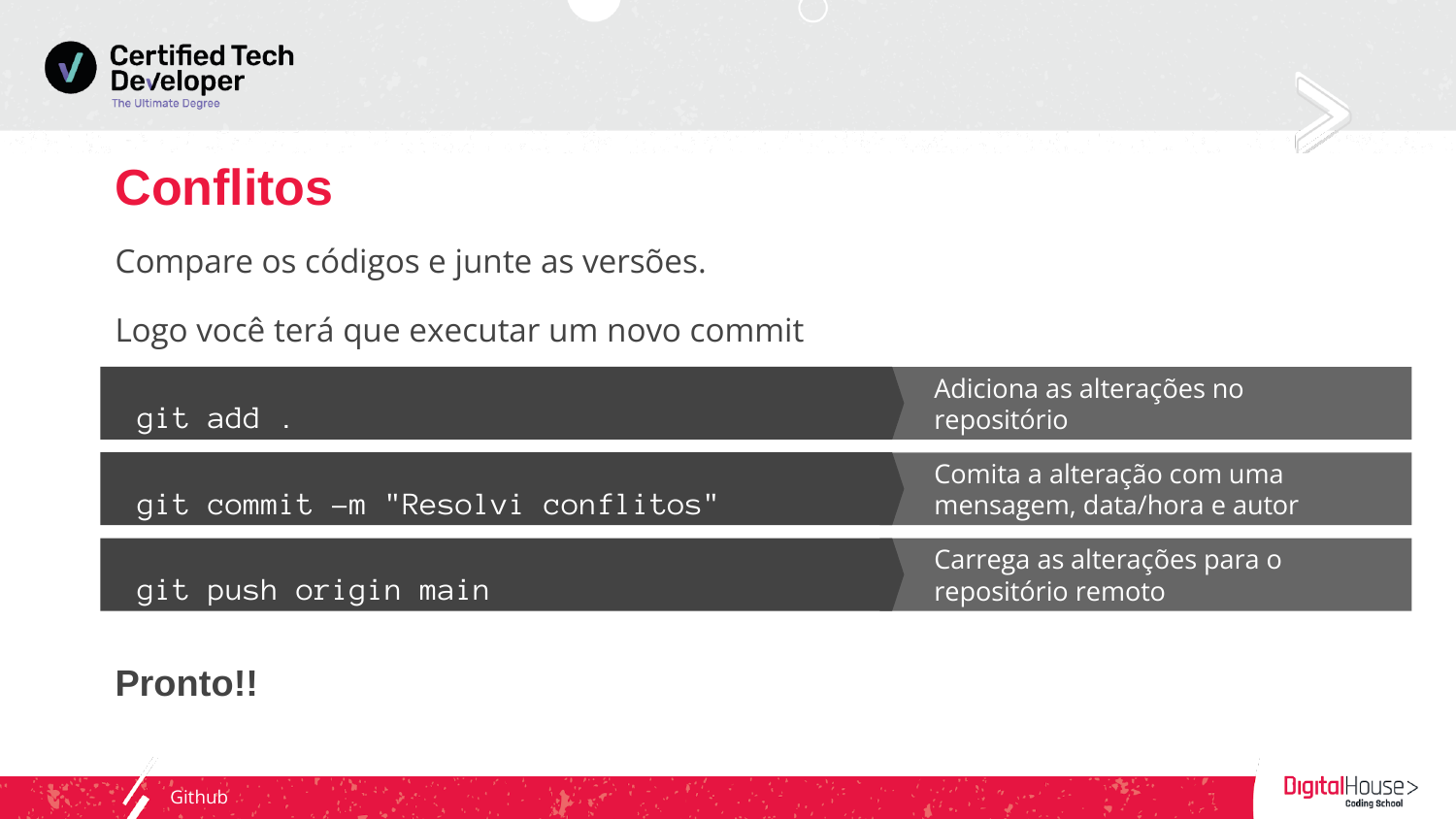

Conflitos
Compare os códigos e junte as versões.
Logo você terá que executar um novo commit
git add .
Adiciona as alterações no repositório
git commit -m "Resolvi conflitos"
Comita a alteração com uma mensagem, data/hora e autor
git push origin main
Carrega as alterações para o repositório remoto
Pronto!!